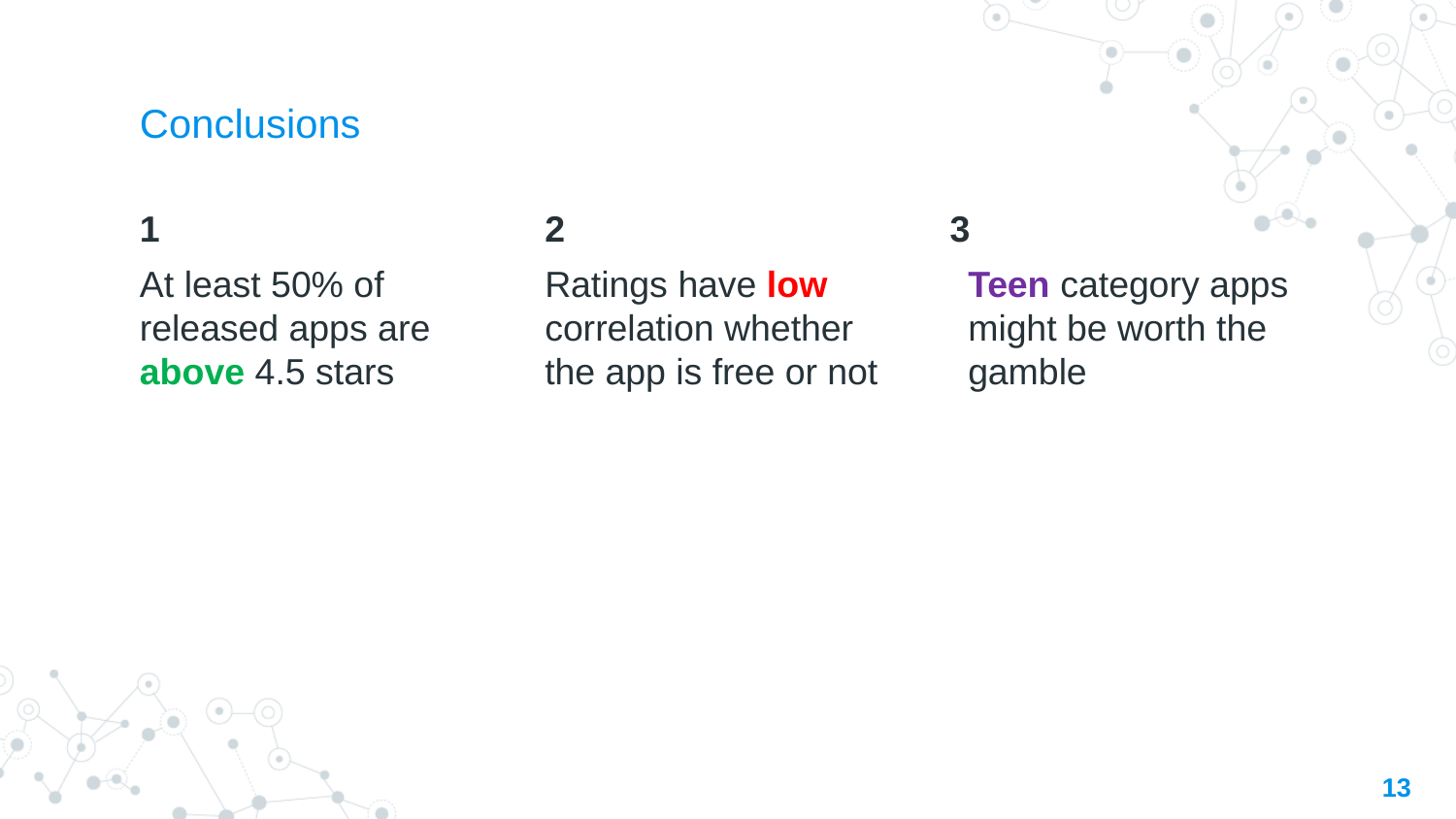

# Conclusions
1
At least 50% of released apps are above 4.5 stars
2
Ratings have low correlation whether the app is free or not
3
Teen category apps might be worth the gamble

13